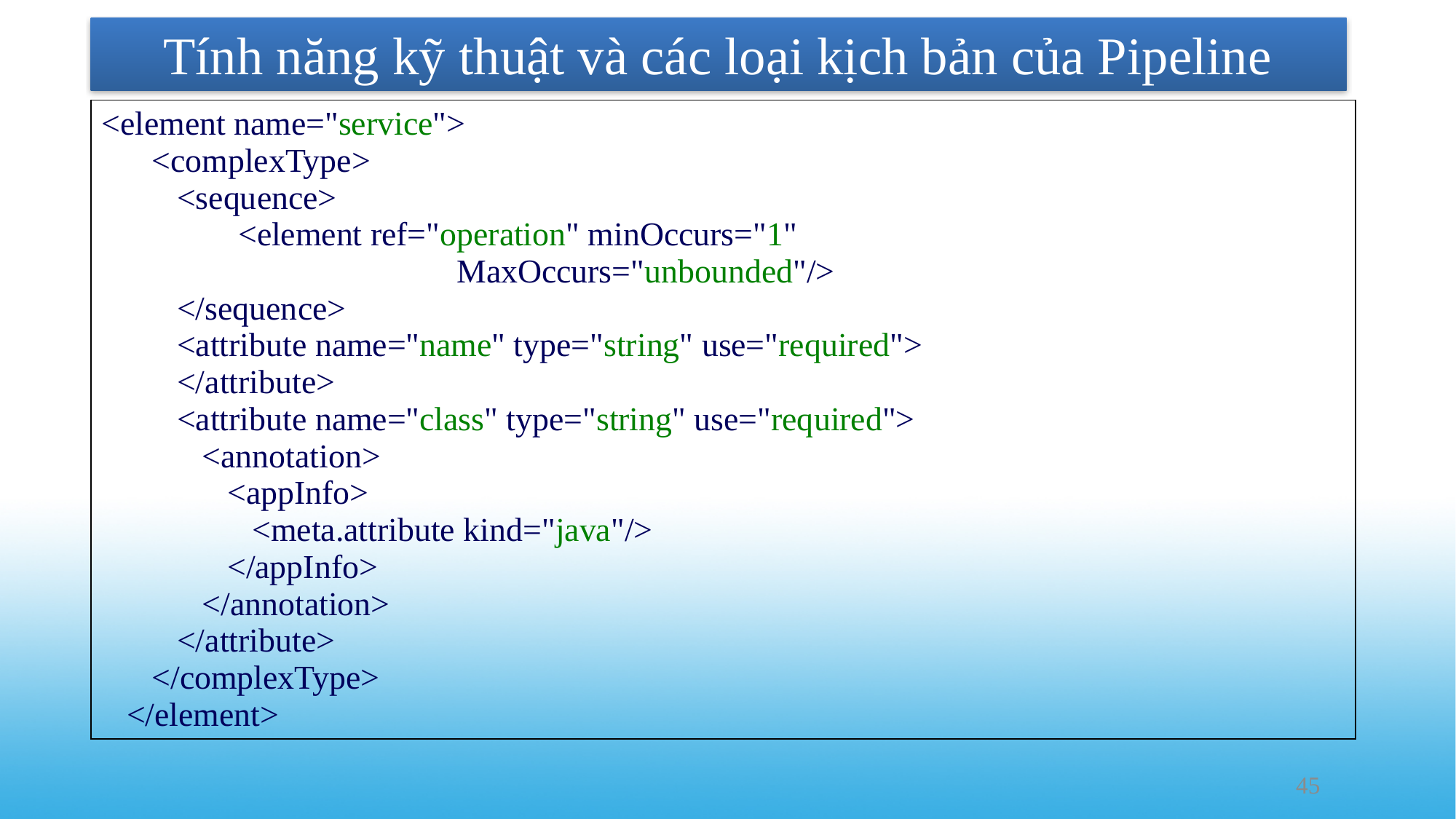

# Tính năng kỹ thuật và các loại kịch bản của Pipeline
| <element name="service"> <complexType> <sequence> <element ref="operation" minOccurs="1" MaxOccurs="unbounded"/> </sequence> <attribute name="name" type="string" use="required"> </attribute> <attribute name="class" type="string" use="required"> <annotation> <appInfo> <meta.attribute kind="java"/> </appInfo> </annotation> </attribute> </complexType> </element> |
| --- |

45